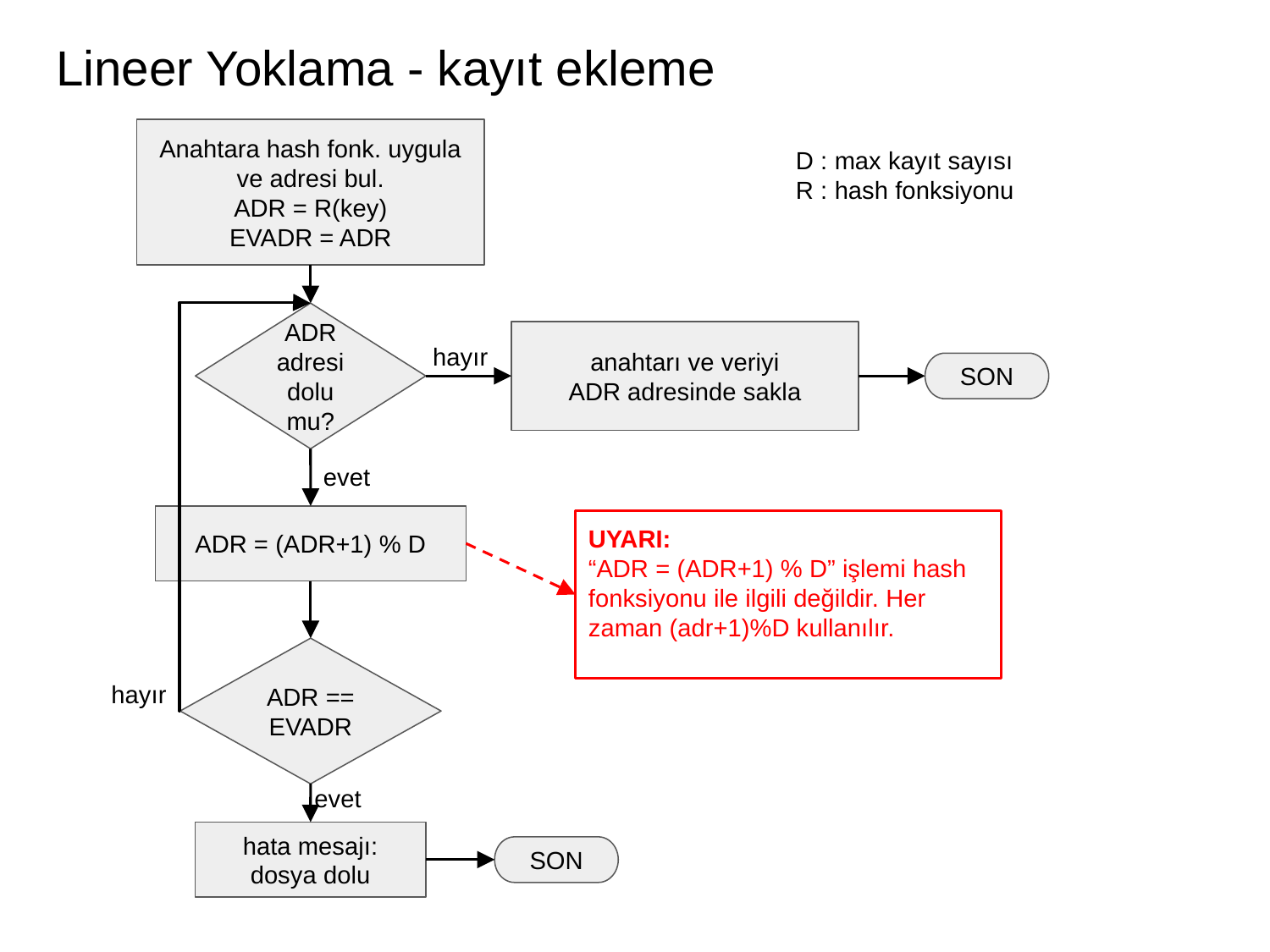

# Lineer Yoklama - kayıt ekleme
Anahtara hash fonk. uygula ve adresi bul.
ADR = R(key)
EVADR = ADR
D : max kayıt sayısı
R : hash fonksiyonu

ADR adresi dolu mu?
anahtarı ve veriyi
ADR adresinde sakla
hayır
SON
evet
ADR = (ADR+1) % D
UYARI:
“ADR = (ADR+1) % D” işlemi hash fonksiyonu ile ilgili değildir. Her zaman (adr+1)%D kullanılır.
ADR == EVADR
hayır
evet
hata mesajı:
dosya dolu
SON